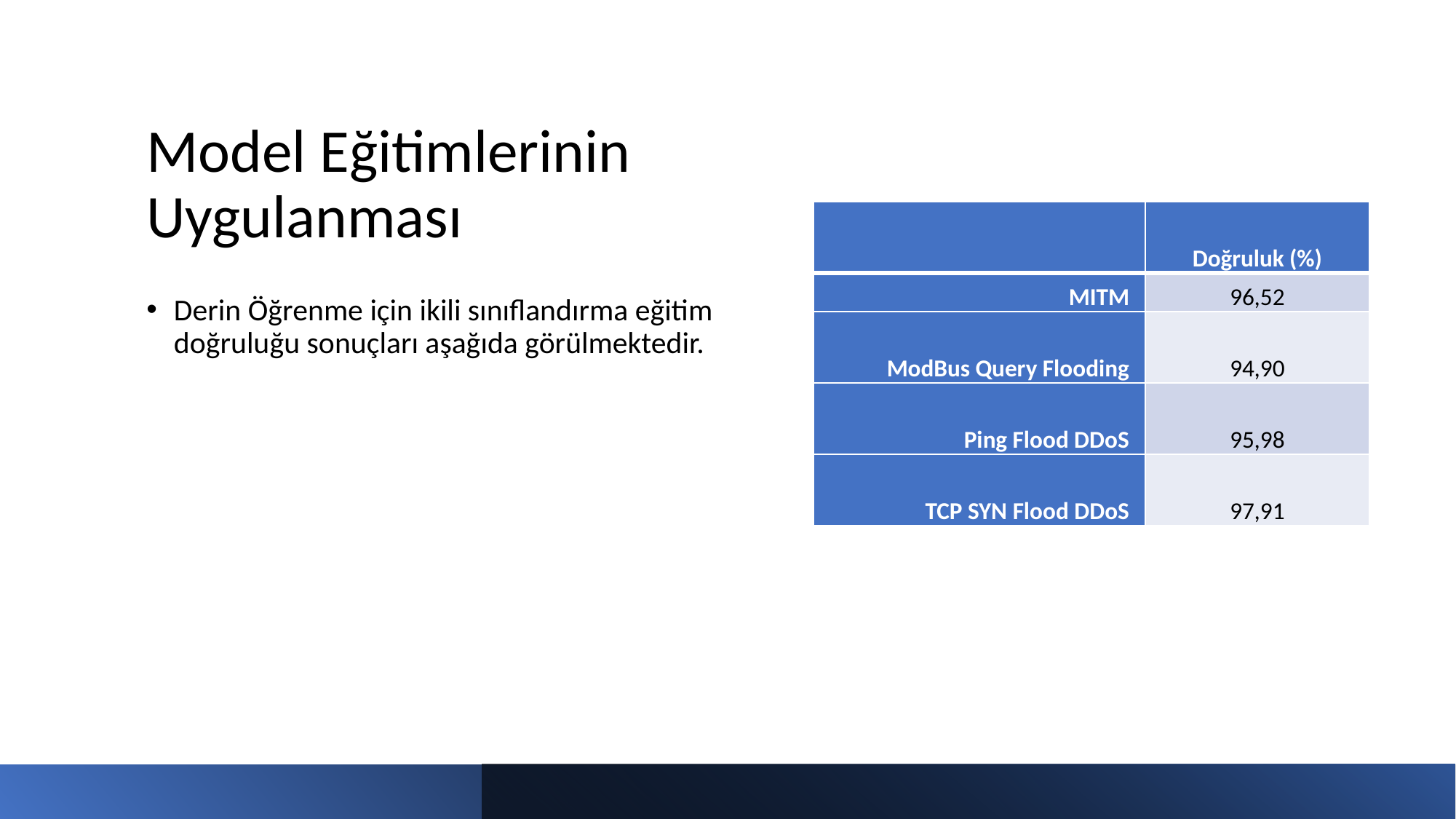

# Model Eğitimlerinin Uygulanması
|  | Doğruluk (%) |
| --- | --- |
| MITM | 96,52 |
| ModBus Query Flooding | 94,90 |
| Ping Flood DDoS | 95,98 |
| TCP SYN Flood DDoS | 97,91 |
Derin Öğrenme için ikili sınıflandırma eğitim doğruluğu sonuçları aşağıda görülmektedir.
15